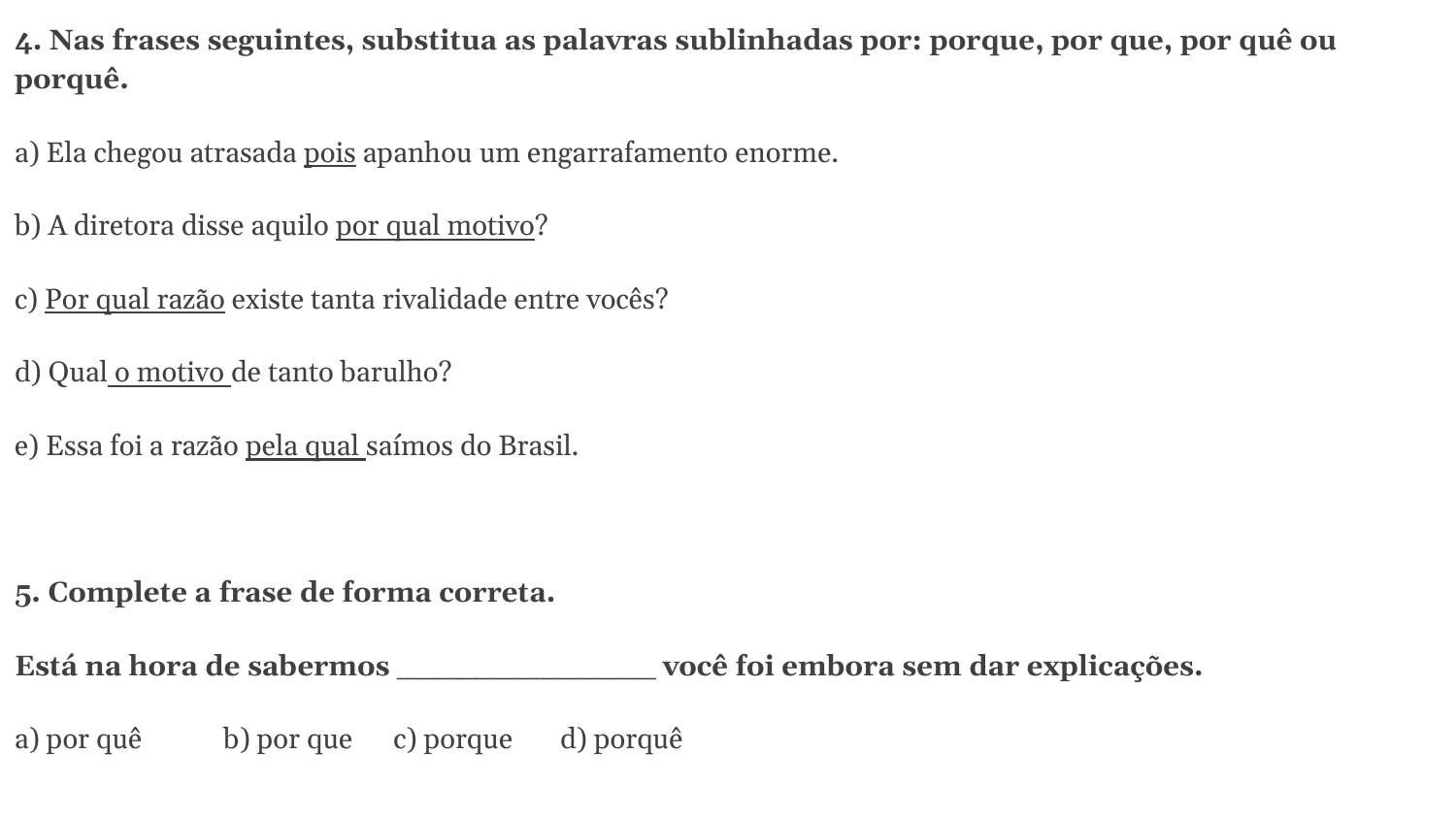

4. Nas frases seguintes, substitua as palavras sublinhadas por: porque, por que, por quê ou porquê.
a) Ela chegou atrasada pois apanhou um engarrafamento enorme.
b) A diretora disse aquilo por qual motivo?
c) Por qual razão existe tanta rivalidade entre vocês?
d) Qual o motivo de tanto barulho?
e) Essa foi a razão pela qual saímos do Brasil.

5. Complete a frase de forma correta.
Está na hora de sabermos _____________ você foi embora sem dar explicações.
a) por quê            b) por que      c) porque       d) porquê